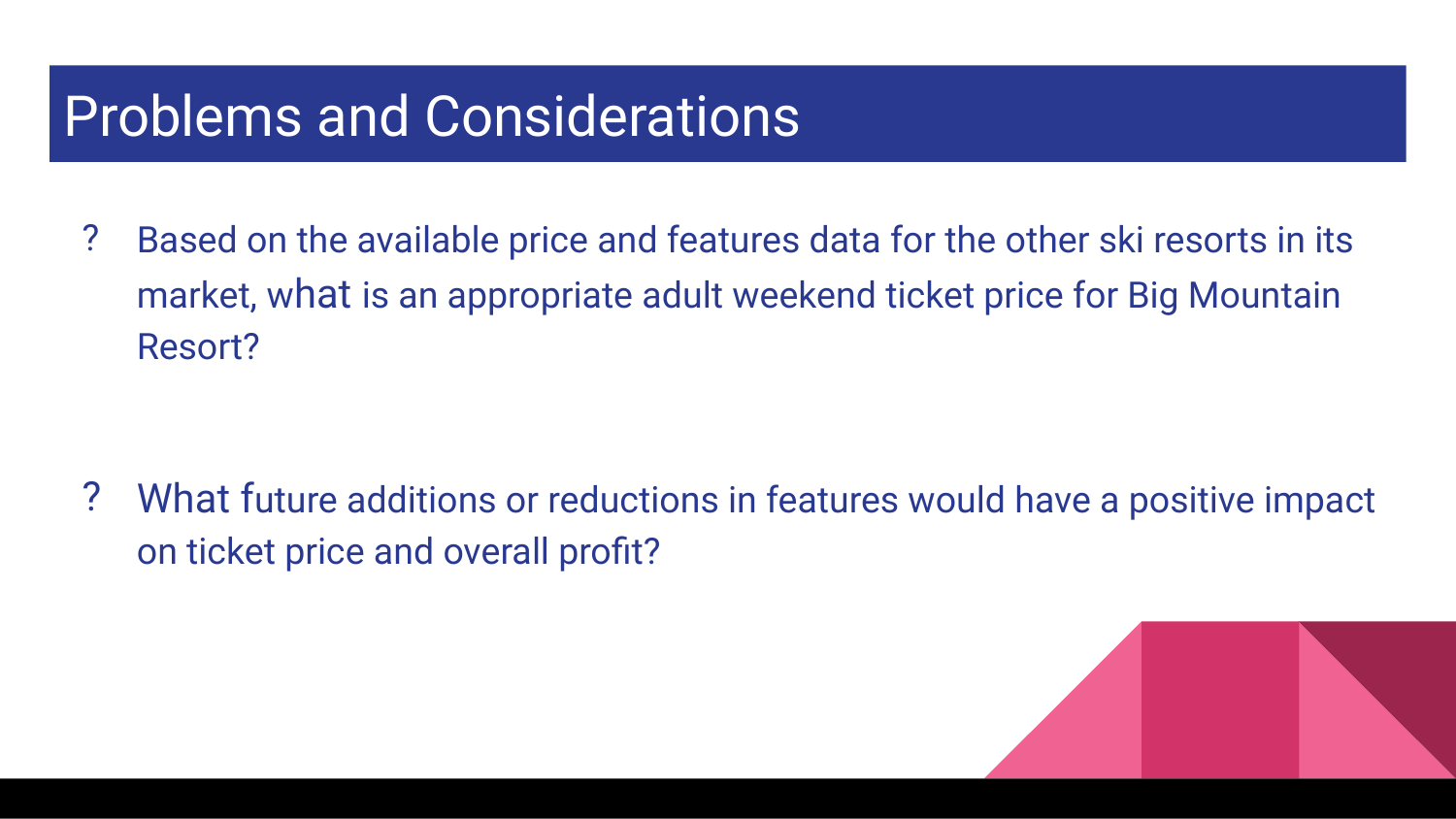

Problems and Considerations
Based on the available price and features data for the other ski resorts in its market, what is an appropriate adult weekend ticket price for Big Mountain Resort?

What future additions or reductions in features would have a positive impact on ticket price and overall profit?